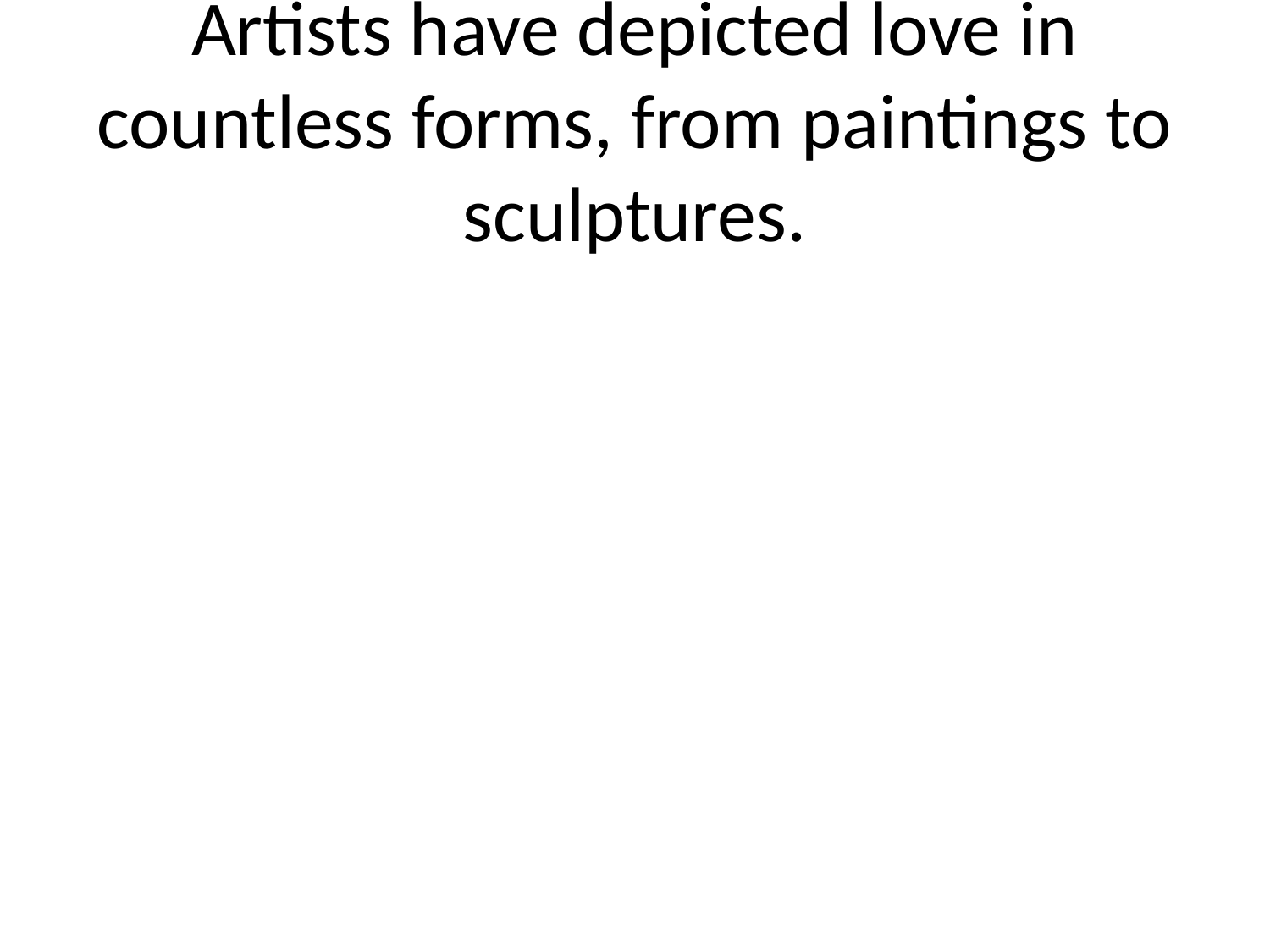

# Artists have depicted love in countless forms, from paintings to sculptures.